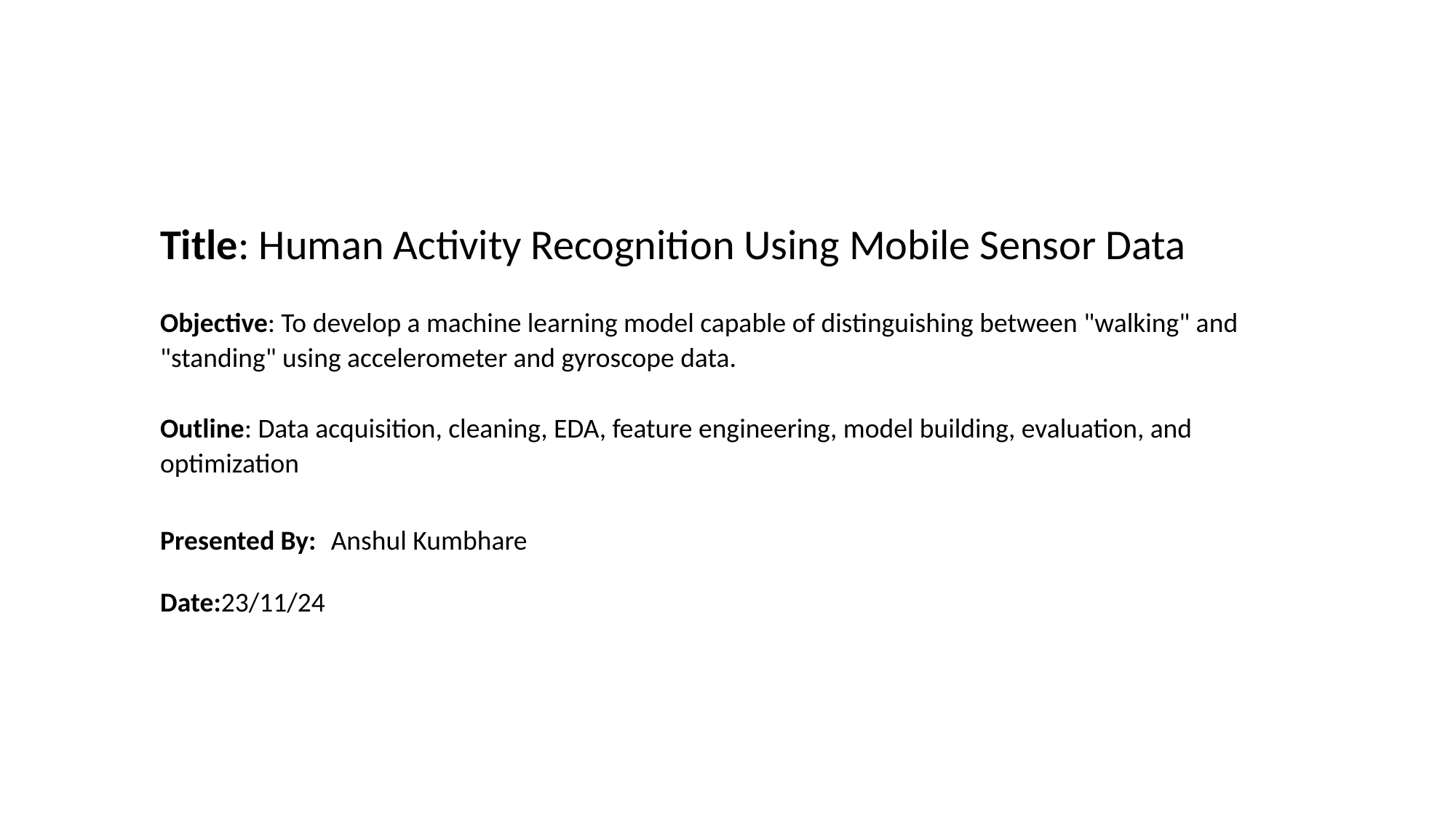

# Title: Human Activity Recognition Using Mobile Sensor Data Objective: To develop a machine learning model capable of distinguishing between "walking" and "standing" using accelerometer and gyroscope data. Outline: Data acquisition, cleaning, EDA, feature engineering, model building, evaluation, and optimization Presented By:  Anshul Kumbhare
Date:23/11/24